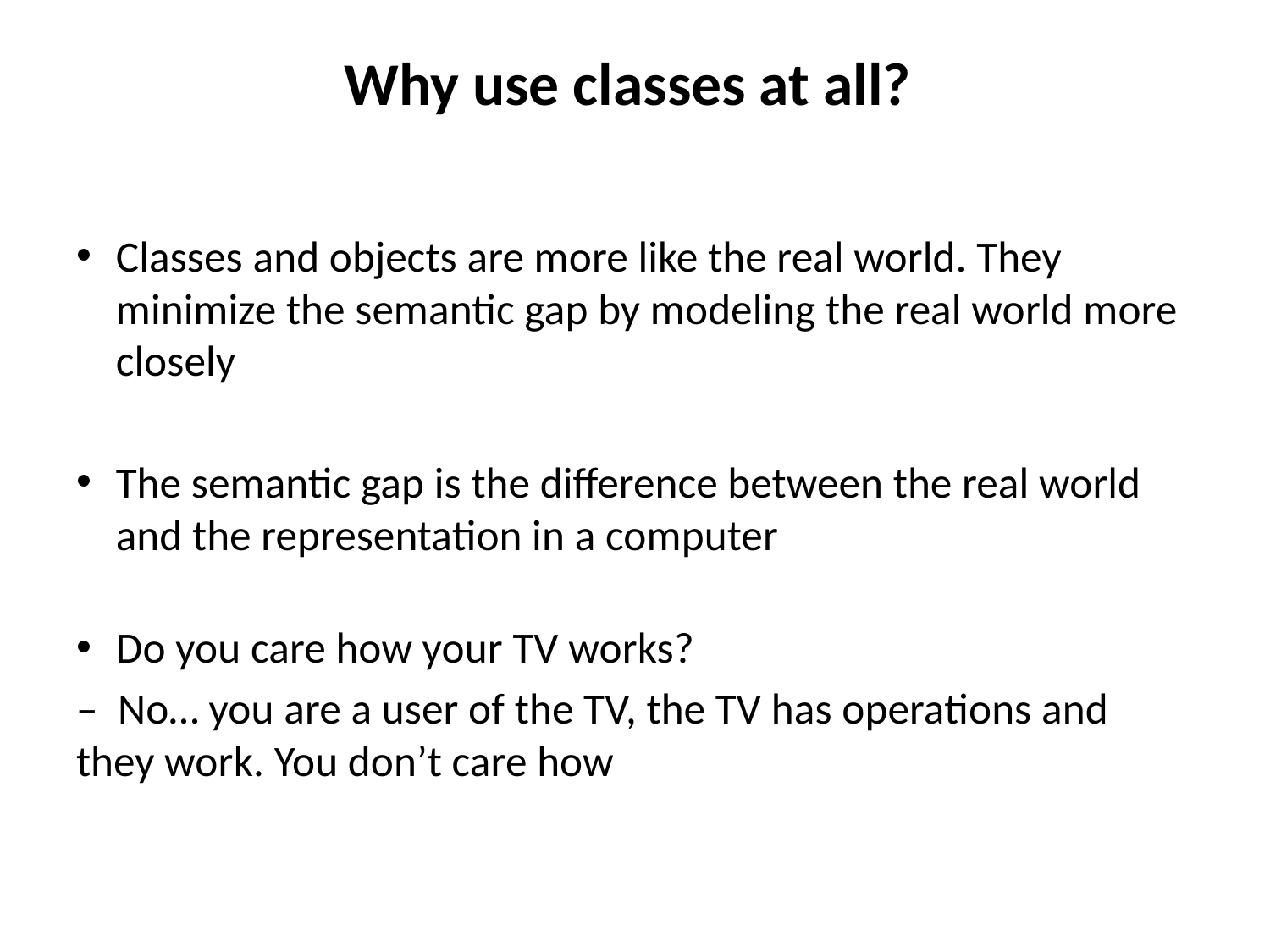

# Why use classes at all?
Classes and objects are more like the real world. They minimize the semantic gap by modeling the real world more closely

The semantic gap is the difference between the real world and the representation in a computer
Do you care how your TV works?
–  No… you are a user of the TV, the TV has operations and they work. You don’t care how